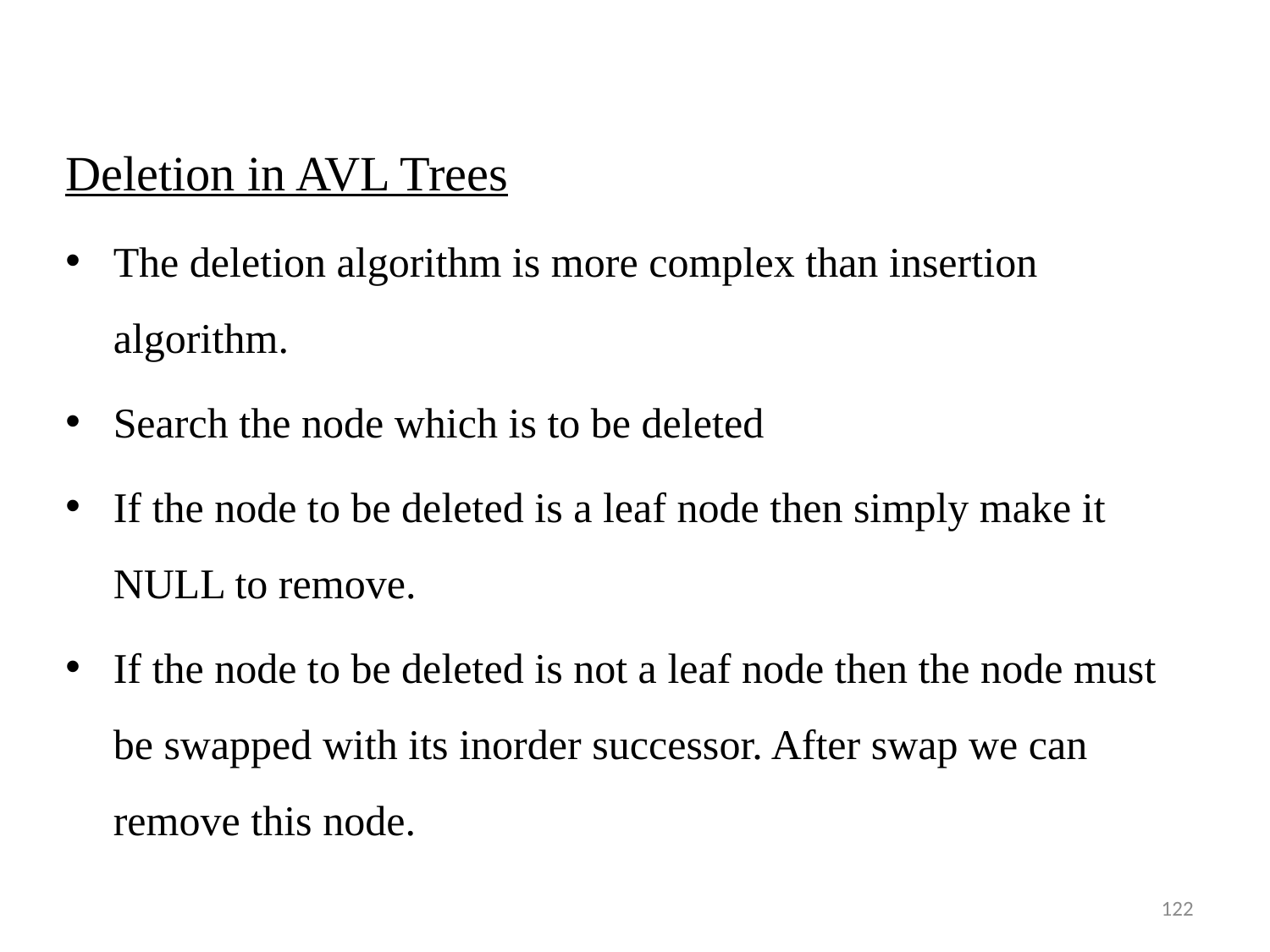

Deletion in AVL Trees
The deletion algorithm is more complex than insertion algorithm.
Search the node which is to be deleted
If the node to be deleted is a leaf node then simply make it NULL to remove.
If the node to be deleted is not a leaf node then the node must be swapped with its inorder successor. After swap we can remove this node.

122